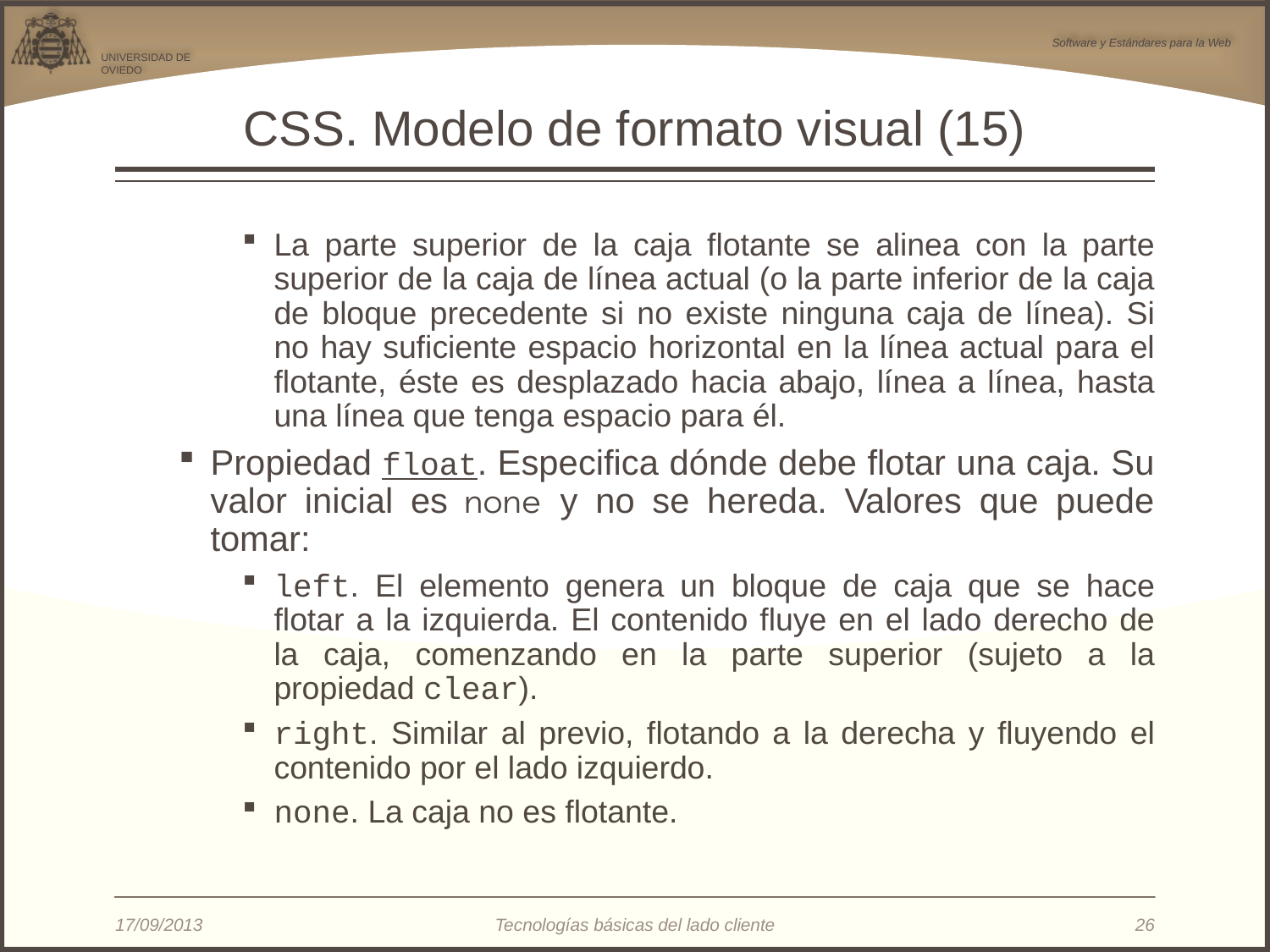

# CSS. Modelo de formato visual (15)
La parte superior de la caja flotante se alinea con la parte superior de la caja de línea actual (o la parte inferior de la caja de bloque precedente si no existe ninguna caja de línea). Si no hay suficiente espacio horizontal en la línea actual para el flotante, éste es desplazado hacia abajo, línea a línea, hasta una línea que tenga espacio para él.
Propiedad float. Especifica dónde debe flotar una caja. Su valor inicial es none y no se hereda. Valores que puede tomar:
left. El elemento genera un bloque de caja que se hace flotar a la izquierda. El contenido fluye en el lado derecho de la caja, comenzando en la parte superior (sujeto a la propiedad clear).
right. Similar al previo, flotando a la derecha y fluyendo el contenido por el lado izquierdo.
none. La caja no es flotante.

Tecnologías básicas del lado cliente
17/09/2013
26